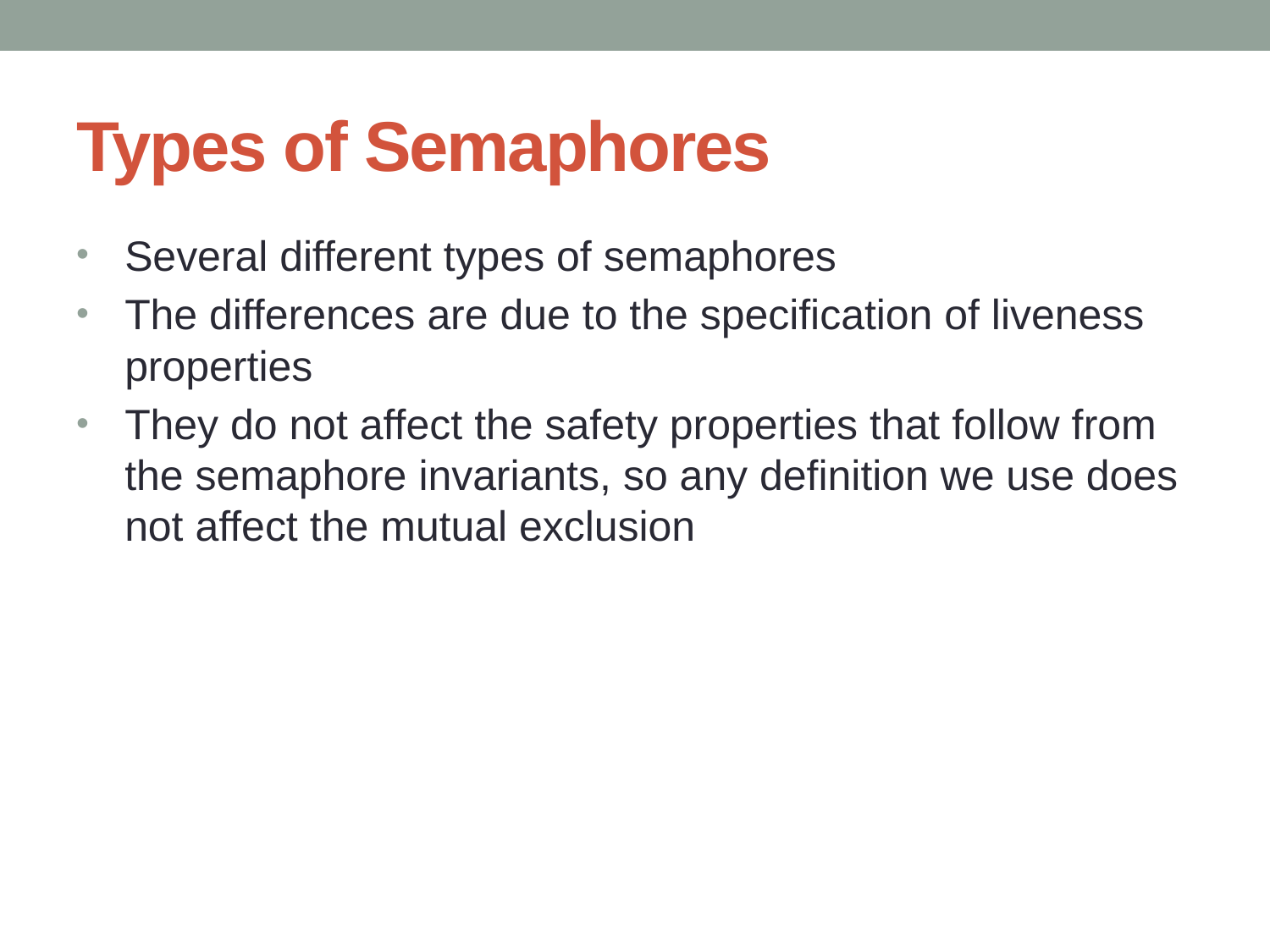

# Types of Semaphores
Several different types of semaphores
The differences are due to the specification of liveness properties
They do not affect the safety properties that follow from the semaphore invariants, so any definition we use does not affect the mutual exclusion